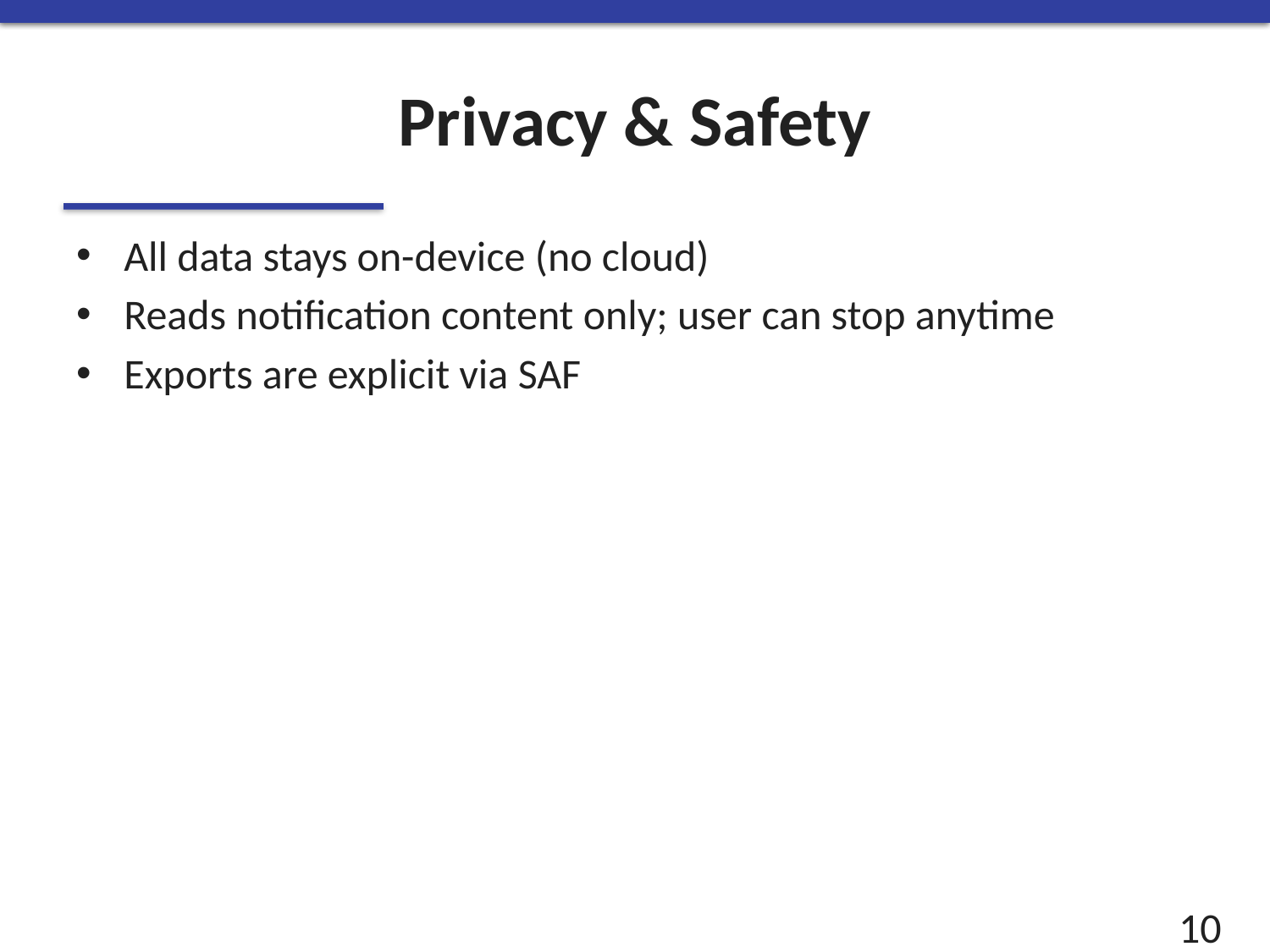

# Privacy & Safety

All data stays on-device (no cloud)
Reads notification content only; user can stop anytime
Exports are explicit via SAF
10